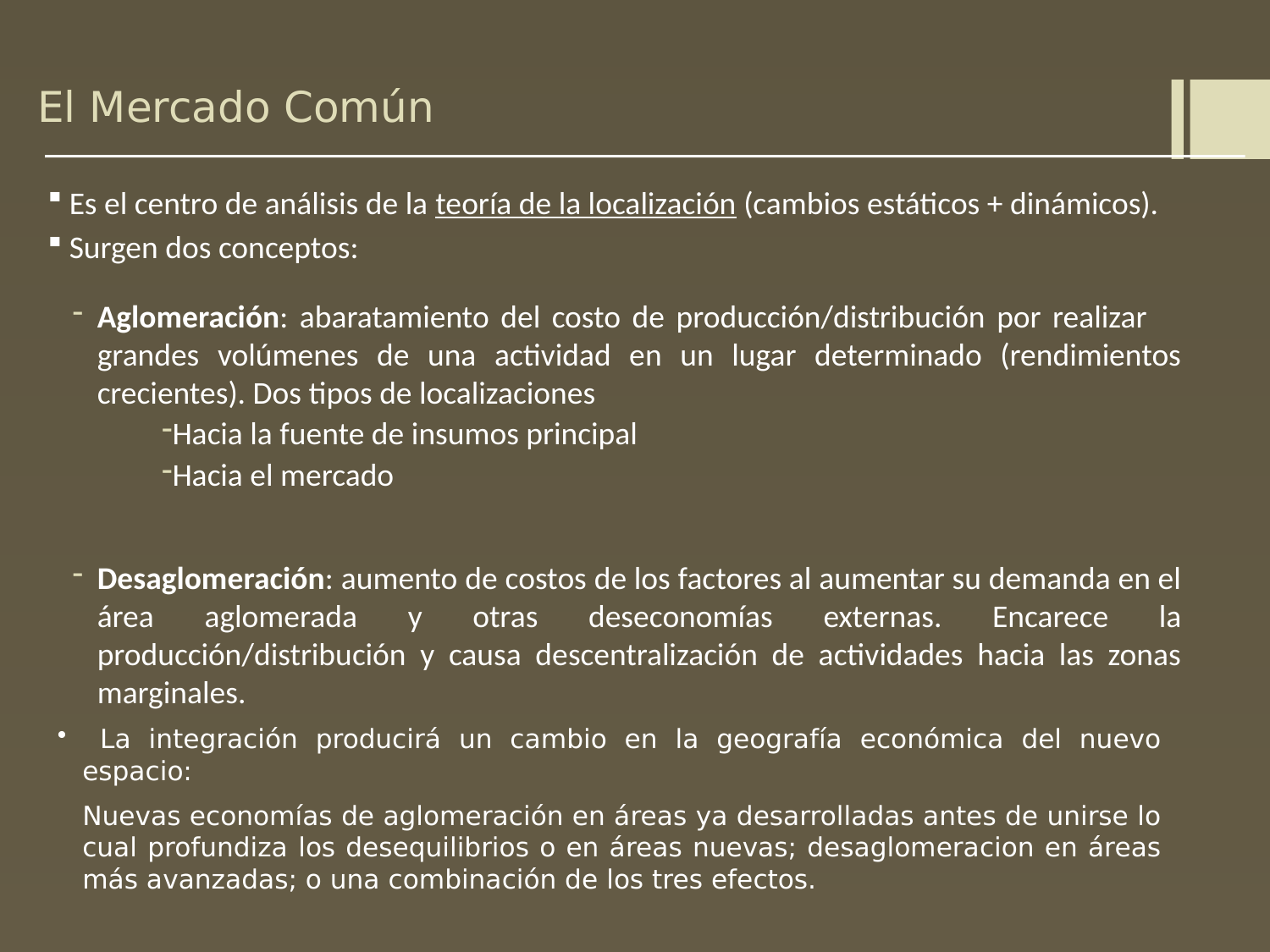

# El Mercado Común

 Es el centro de análisis de la teoría de la localización (cambios estáticos + dinámicos).
 Surgen dos conceptos:

Aglomeración: abaratamiento del costo de producción/distribución por realizar    grandes volúmenes de una actividad en un lugar determinado (rendimientos crecientes). Dos tipos de localizaciones
Hacia la fuente de insumos principal
Hacia el mercado

Desaglomeración: aumento de costos de los factores al aumentar su demanda en el área aglomerada y otras deseconomías externas. Encarece la producción/distribución y causa descentralización de actividades hacia las zonas marginales.
 La integración producirá un cambio en la geografía económica del nuevo espacio:
Nuevas economías de aglomeración en áreas ya desarrolladas antes de unirse lo cual profundiza los desequilibrios o en áreas nuevas; desaglomeracion en áreas más avanzadas; o una combinación de los tres efectos.